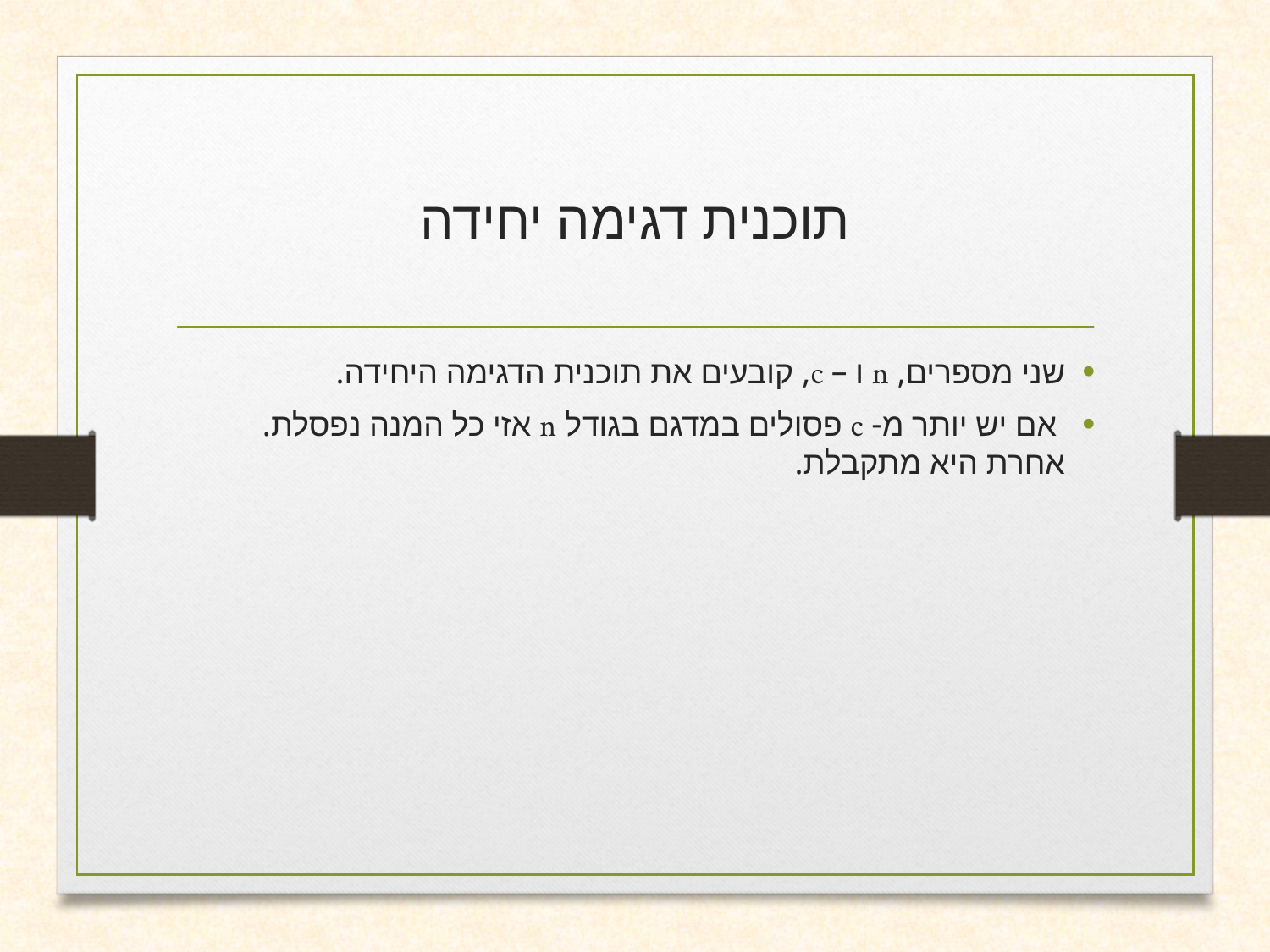

# תוכנית דגימה יחידה
שני מספרים, n ו – c, קובעים את תוכנית הדגימה היחידה.
 אם יש יותר מ- c פסולים במדגם בגודל n אזי כל המנה נפסלת. אחרת היא מתקבלת.